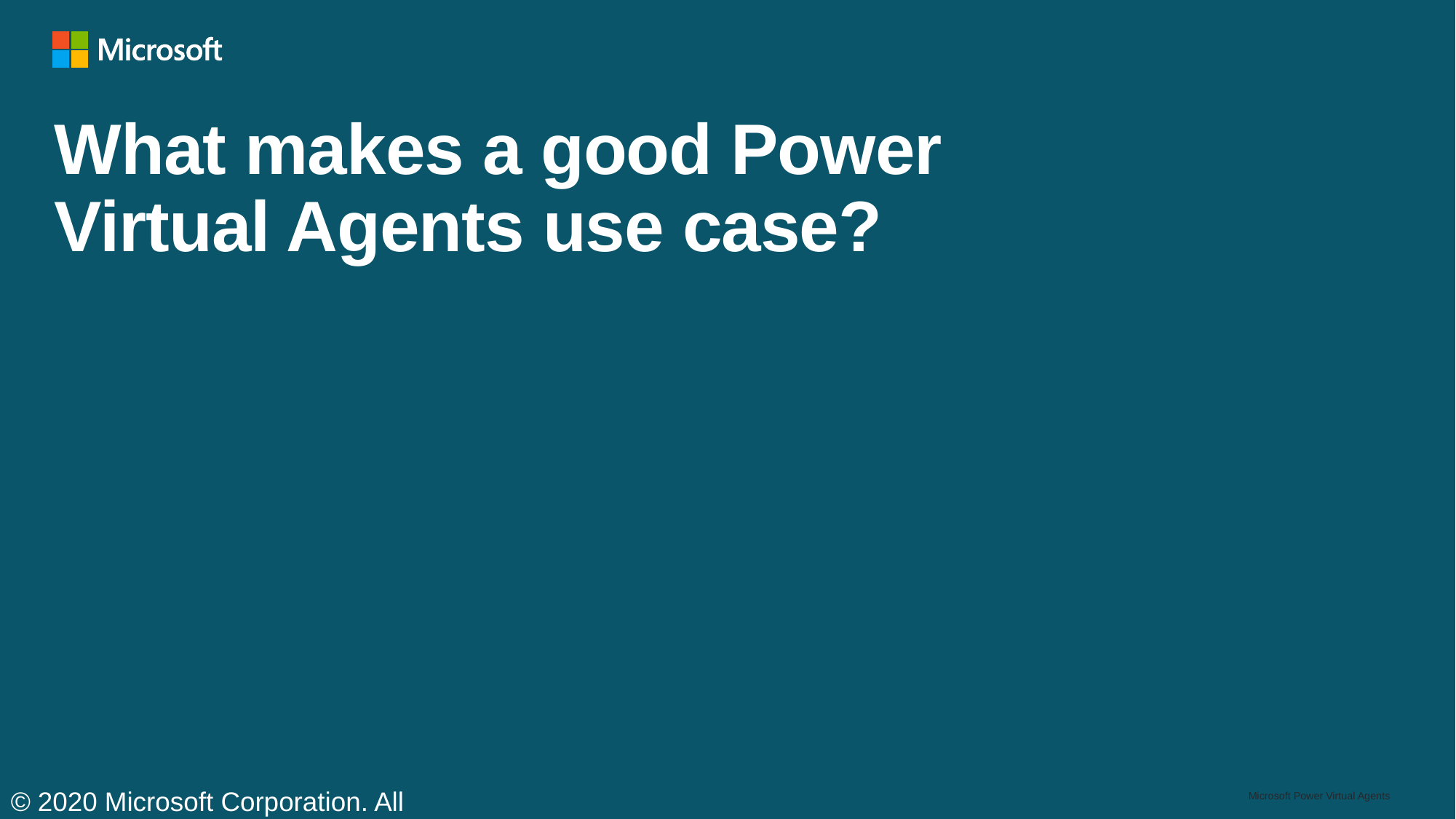

# What makes a good Power Virtual Agents use case?
© 2020 Microsoft Corporation. All rights reserved.